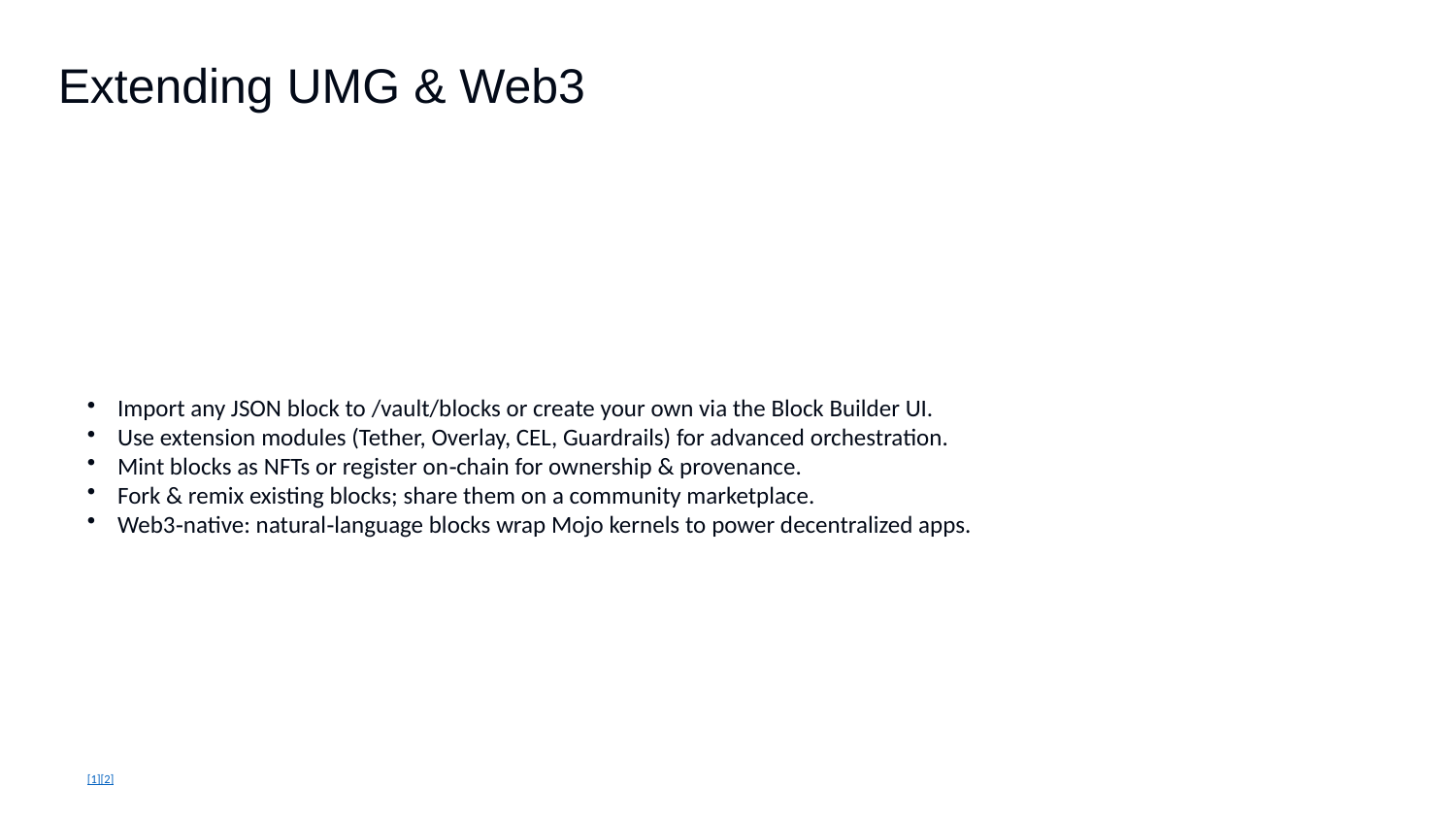

Extending UMG & Web3
Import any JSON block to /vault/blocks or create your own via the Block Builder UI.
Use extension modules (Tether, Overlay, CEL, Guardrails) for advanced orchestration.
Mint blocks as NFTs or register on‑chain for ownership & provenance.
Fork & remix existing blocks; share them on a community marketplace.
Web3‑native: natural‑language blocks wrap Mojo kernels to power decentralized apps.
[1][2]